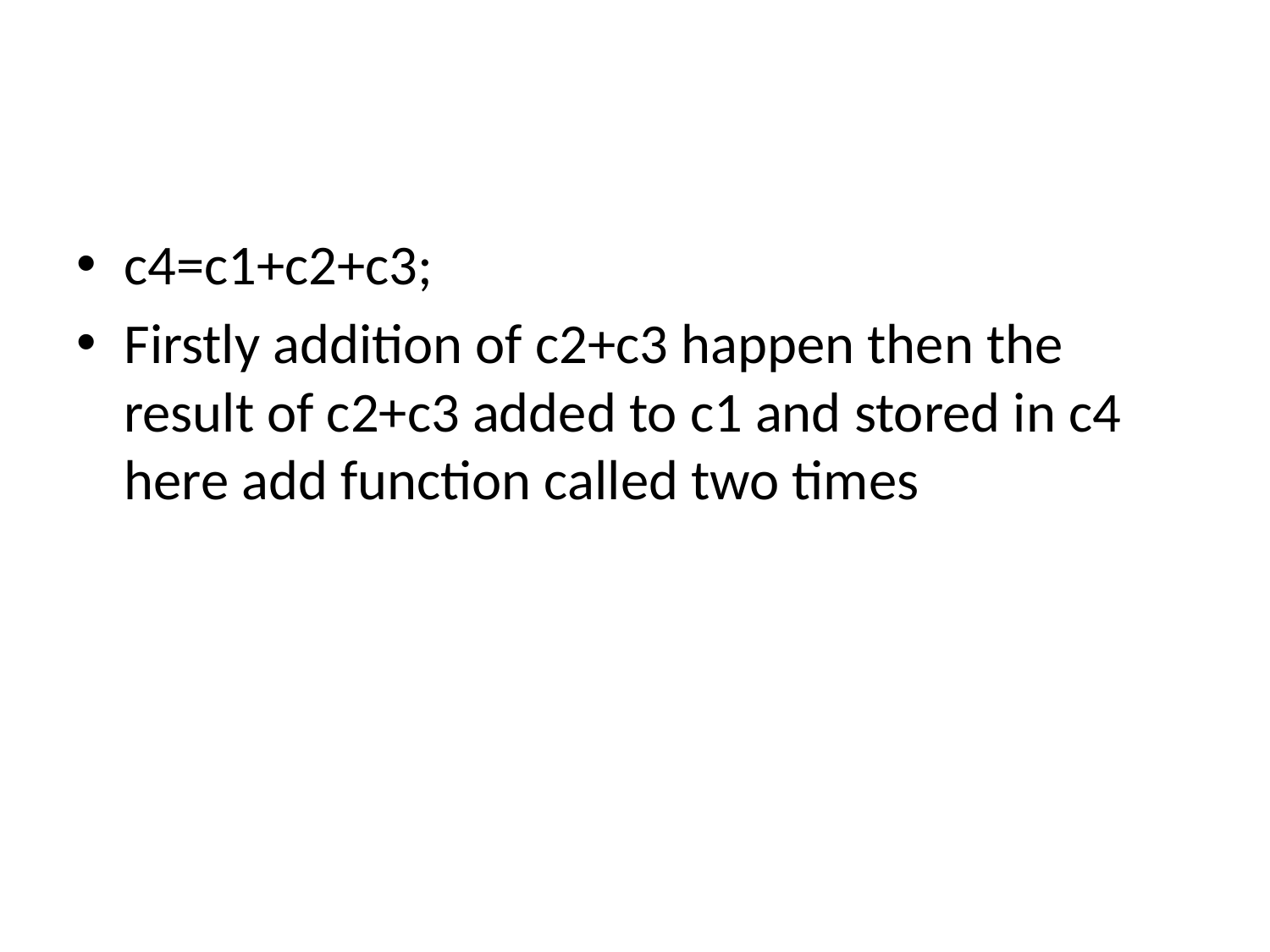

#
c4=c1+c2+c3;
Firstly addition of c2+c3 happen then the result of c2+c3 added to c1 and stored in c4 here add function called two times